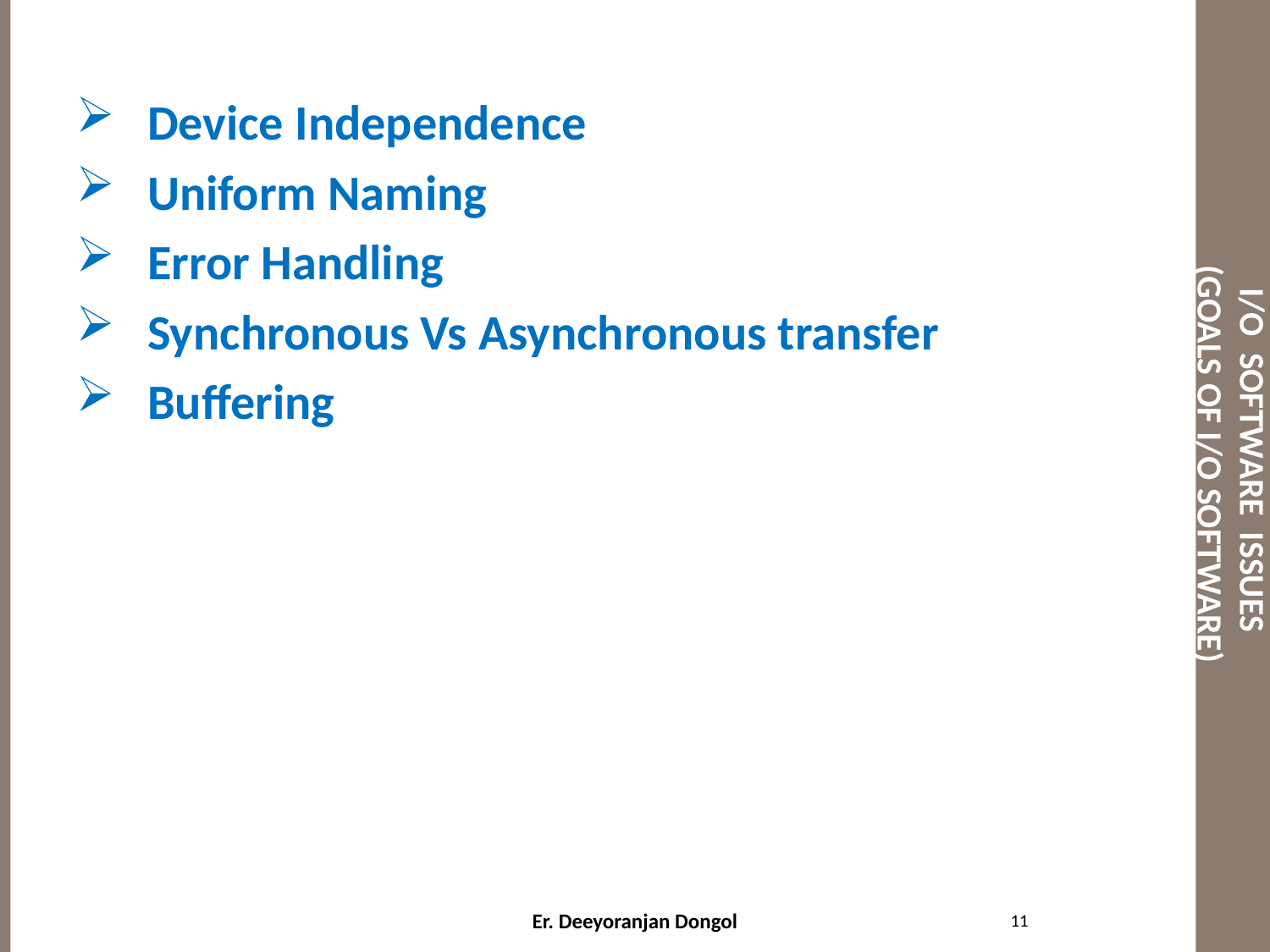

# I/O  SOFTWARE  ISSUES (GOALS OF I/O SOFTWARE)
Device Independence
Uniform Naming
Error Handling
Synchronous Vs Asynchronous transfer
Buffering
11
Er. Deeyoranjan Dongol